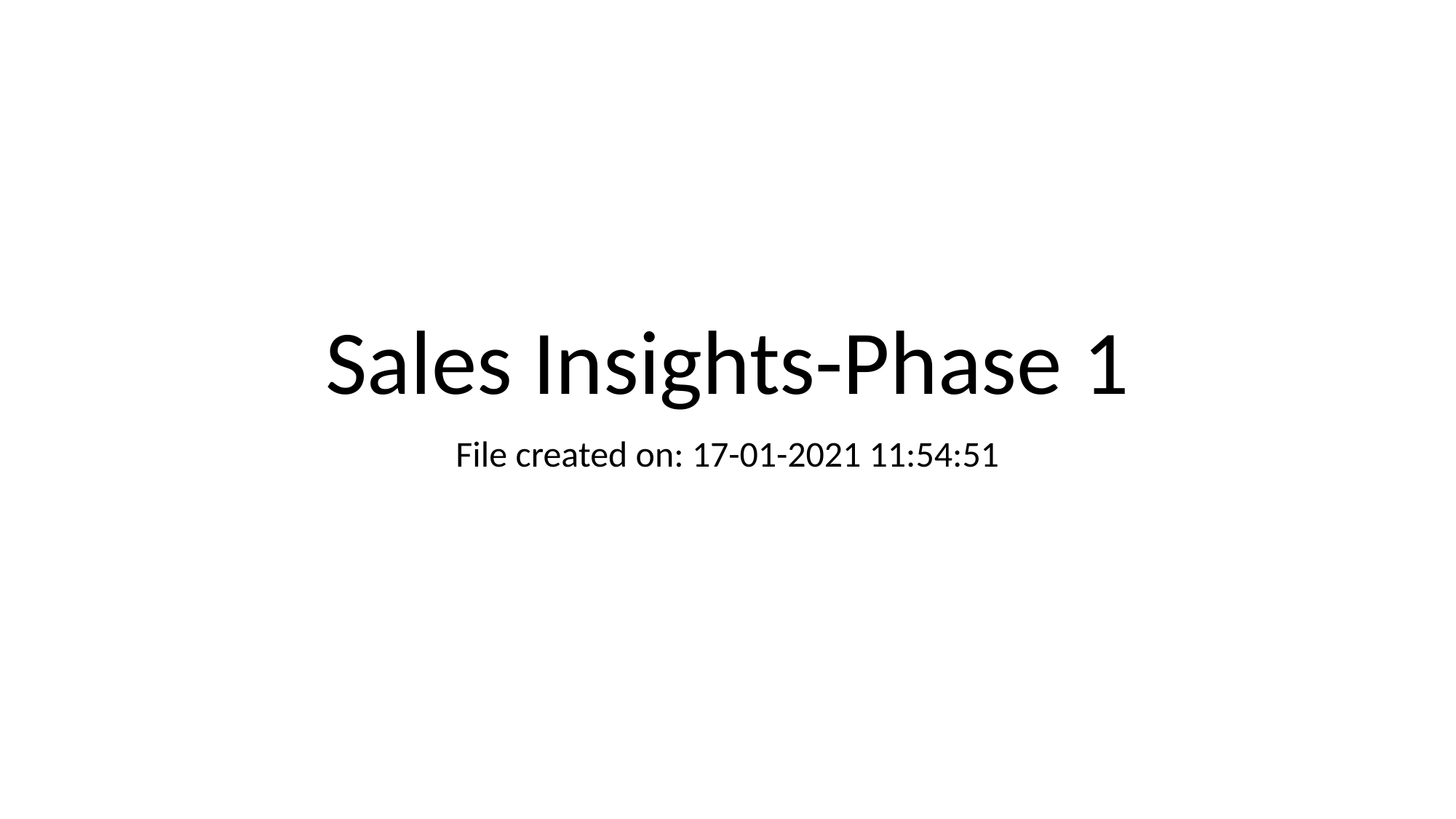

# Sales Insights-Phase 1
File created on: 17-01-2021 11:54:51